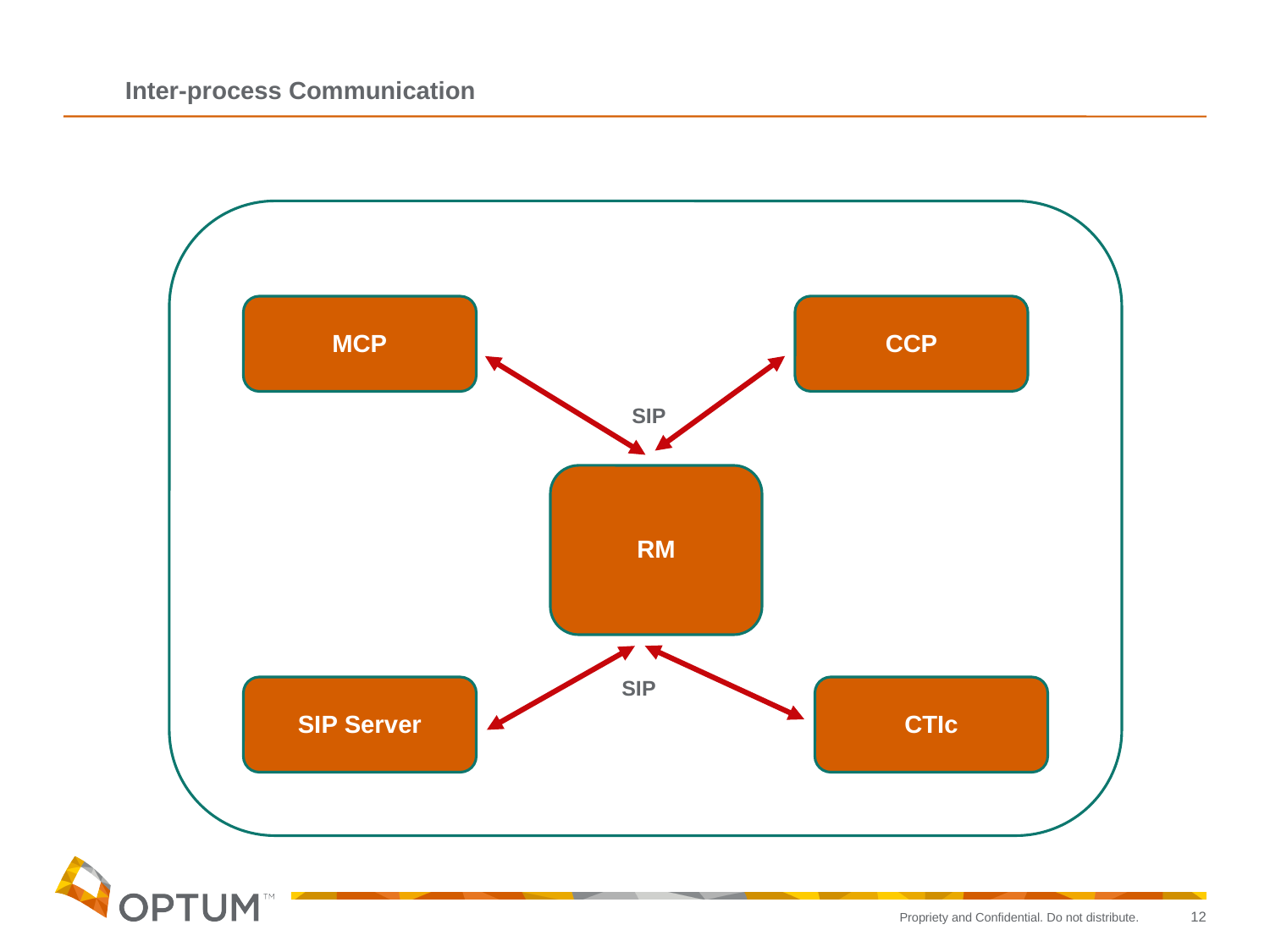

Inter-process Communication

MCP

SIP
RM

SIP
SIP Server
CTIc
CCP

12